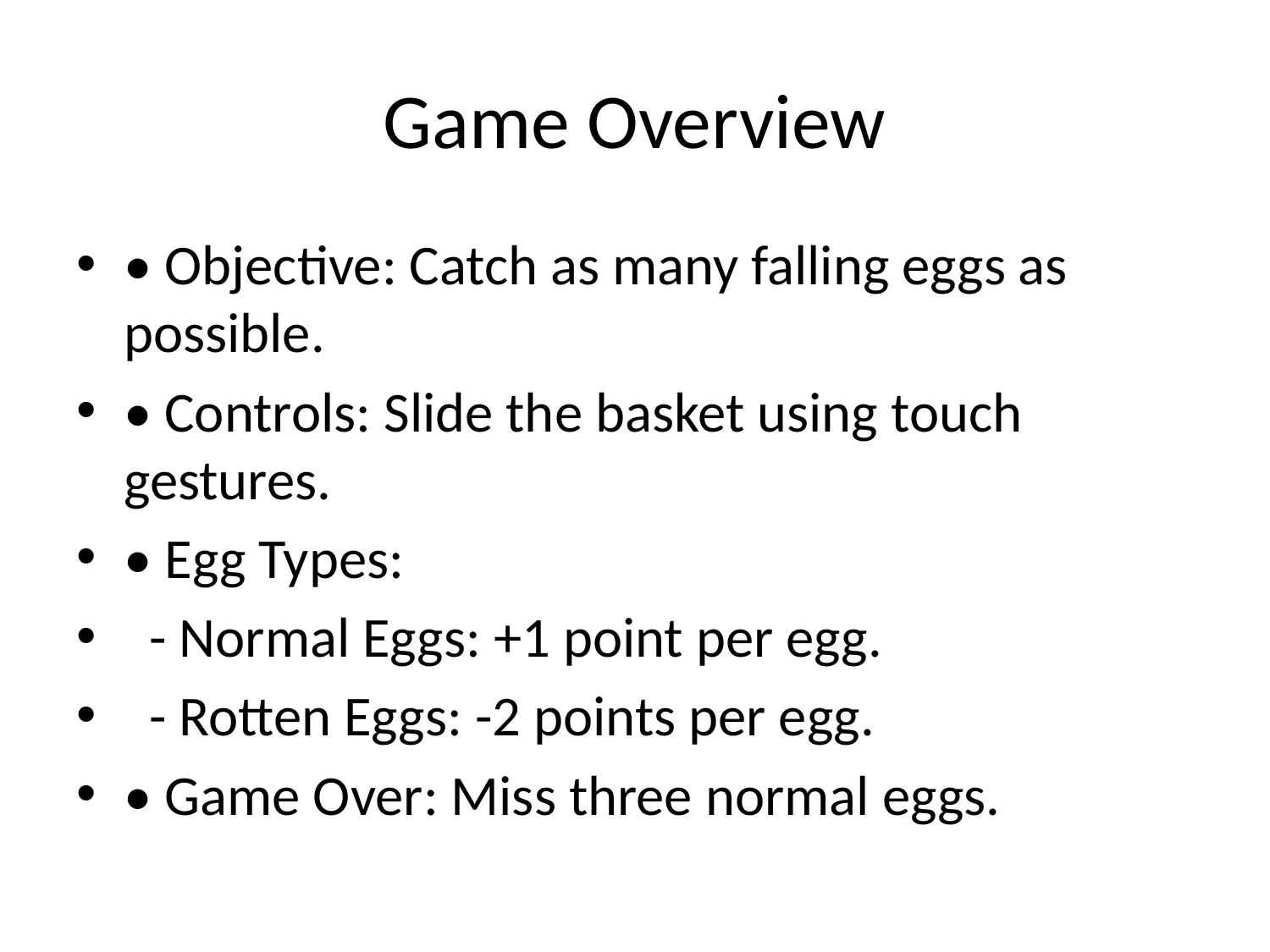

# Game Overview
• Objective: Catch as many falling eggs as possible.
• Controls: Slide the basket using touch gestures.
• Egg Types:
  - Normal Eggs: +1 point per egg.
  - Rotten Eggs: -2 points per egg.
• Game Over: Miss three normal eggs.